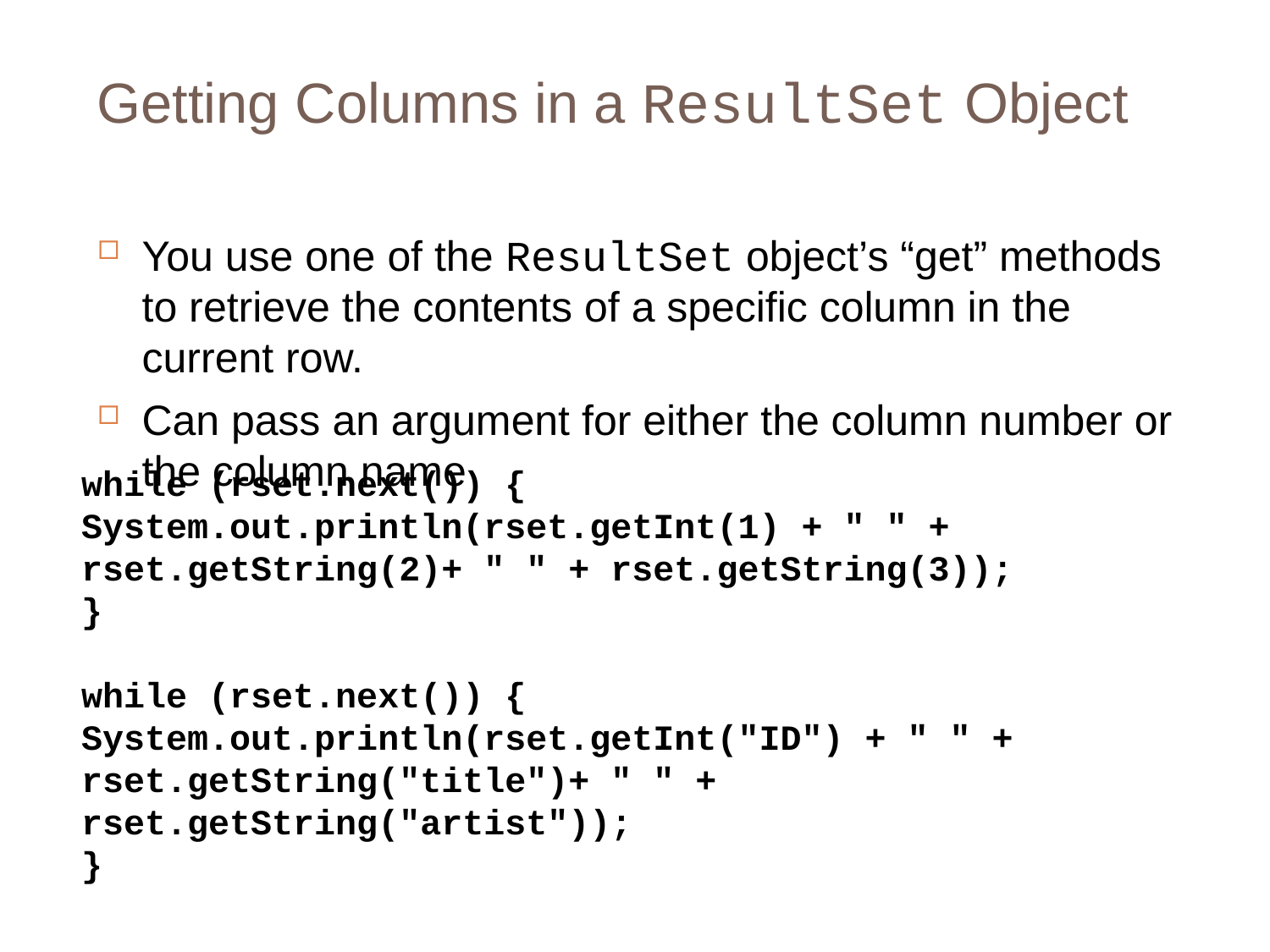

Getting Columns in a ResultSet Object
You use one of the ResultSet object’s “get” methods to retrieve the contents of a specific column in the current row.
Can pass an argument for either the column number or the column name
while (rset.next()) {
System.out.println(rset.getInt(1) + " " + rset.getString(2)+ " " + rset.getString(3));
}

while (rset.next()) {
System.out.println(rset.getInt("ID") + " " + rset.getString("title")+ " " + rset.getString("artist"));
}